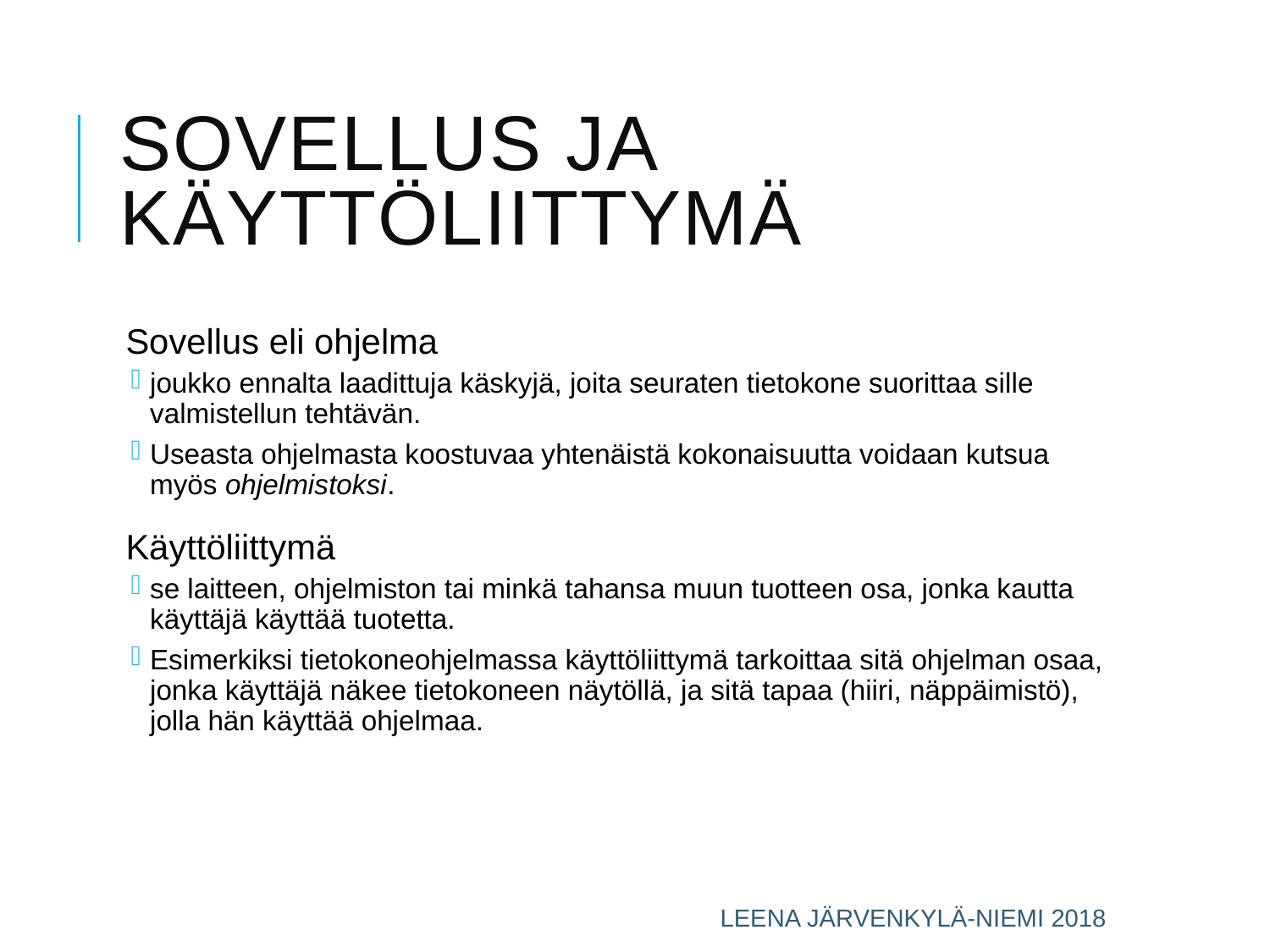

# Sovellus ja käyttöliittymä
Sovellus eli ohjelma
joukko ennalta laadittuja käskyjä, joita seuraten tietokone suorittaa sille valmistellun tehtävän.
Useasta ohjelmasta koostuvaa yhtenäistä kokonaisuutta voidaan kutsua myös ohjelmistoksi.
Käyttöliittymä
se laitteen, ohjelmiston tai minkä tahansa muun tuotteen osa, jonka kautta käyttäjä käyttää tuotetta.
Esimerkiksi tietokoneohjelmassa käyttöliittymä tarkoittaa sitä ohjelman osaa, jonka käyttäjä näkee tietokoneen näytöllä, ja sitä tapaa (hiiri, näppäimistö), jolla hän käyttää ohjelmaa.
Leena Järvenkylä-Niemi 2018